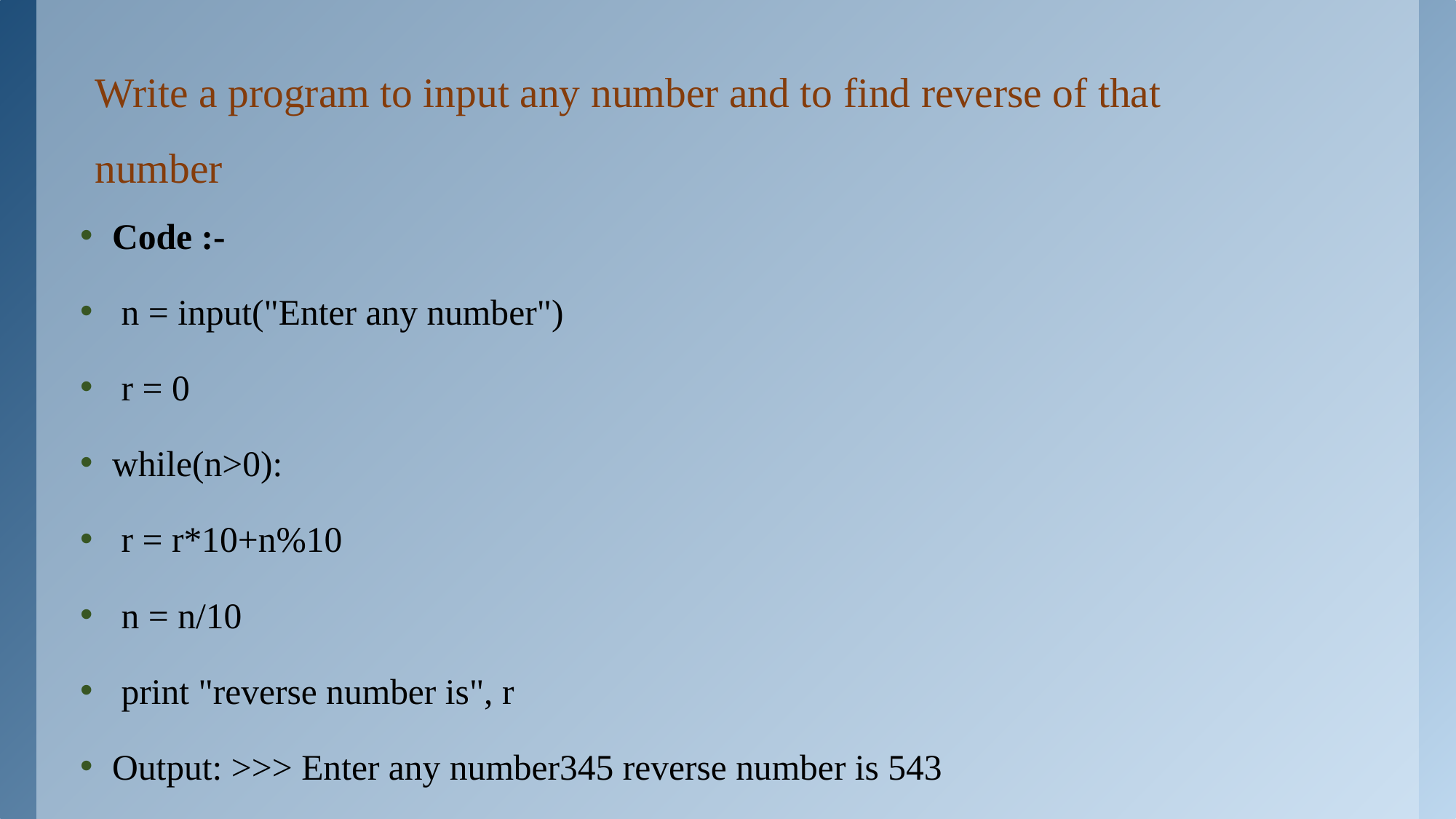

# Write a program to input any number and to find reverse of that number
Code :-
 n = input("Enter any number")
 r = 0
while(n>0):
 r = r*10+n%10
 n = n/10
 print "reverse number is", r
Output: >>> Enter any number345 reverse number is 543